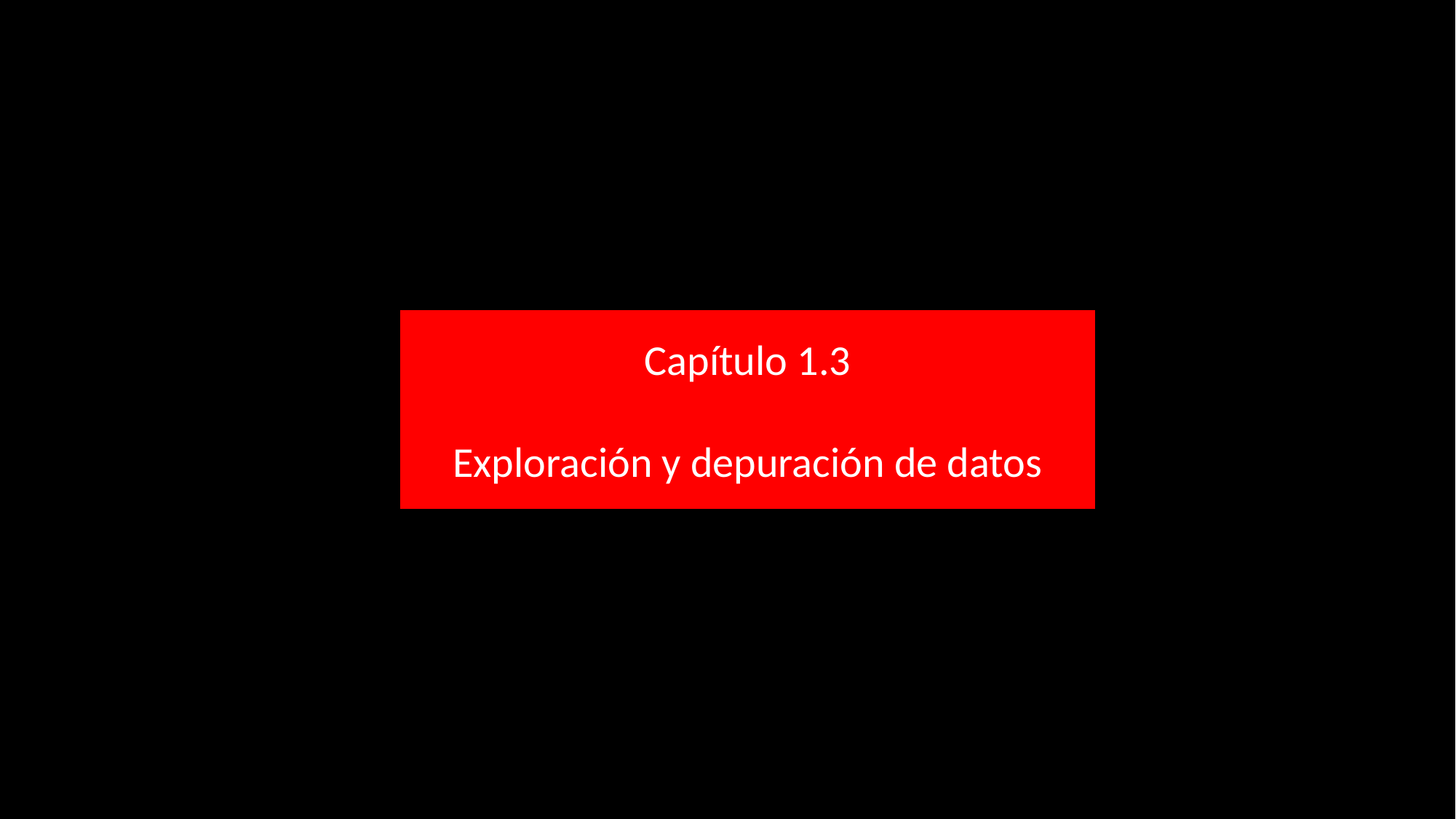

Capítulo 1.3

Exploración y depuración de datos